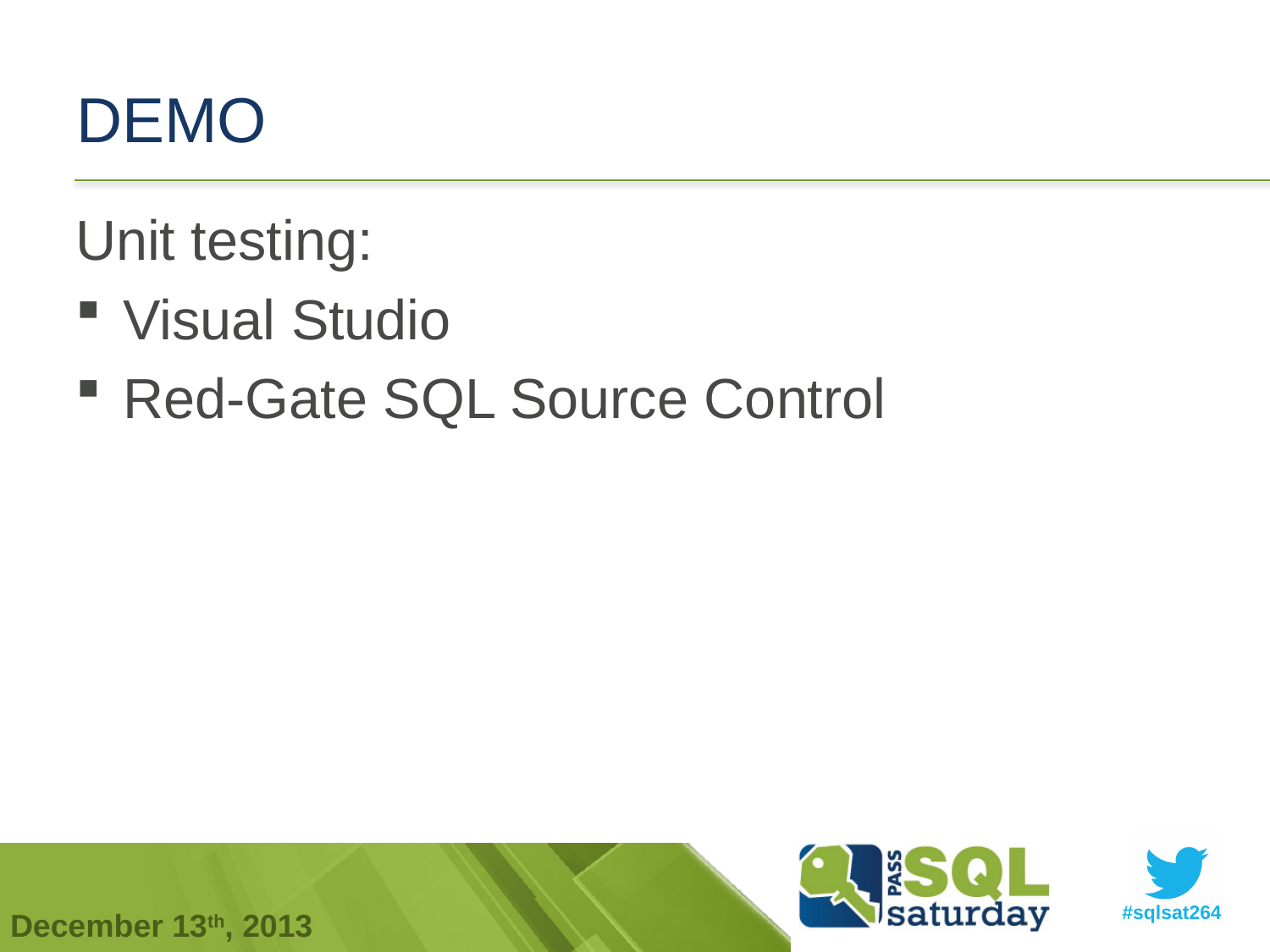

# DEMO
Unit testing:
Visual Studio
Red-Gate SQL Source Control